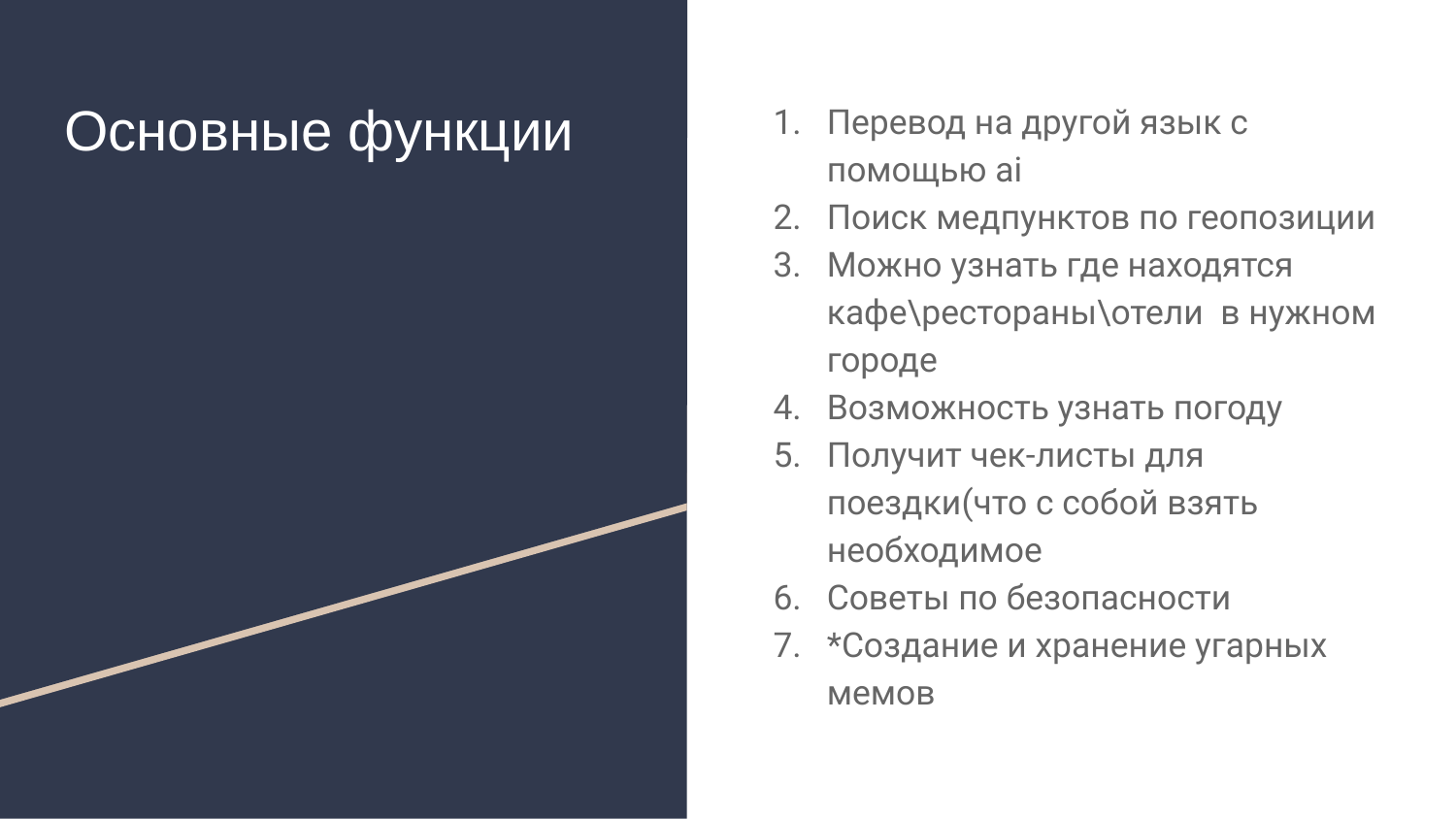

# Основные функции
Перевод на другой язык с помощью ai
Поиск медпунктов по геопозиции
Можно узнать где находятся кафе\рестораны\отели  в нужном городе
Возможность узнать погоду
Получит чек-листы для поездки(что с собой взять необходимое
Советы по безопасности
*Создание и хранение угарных мемов